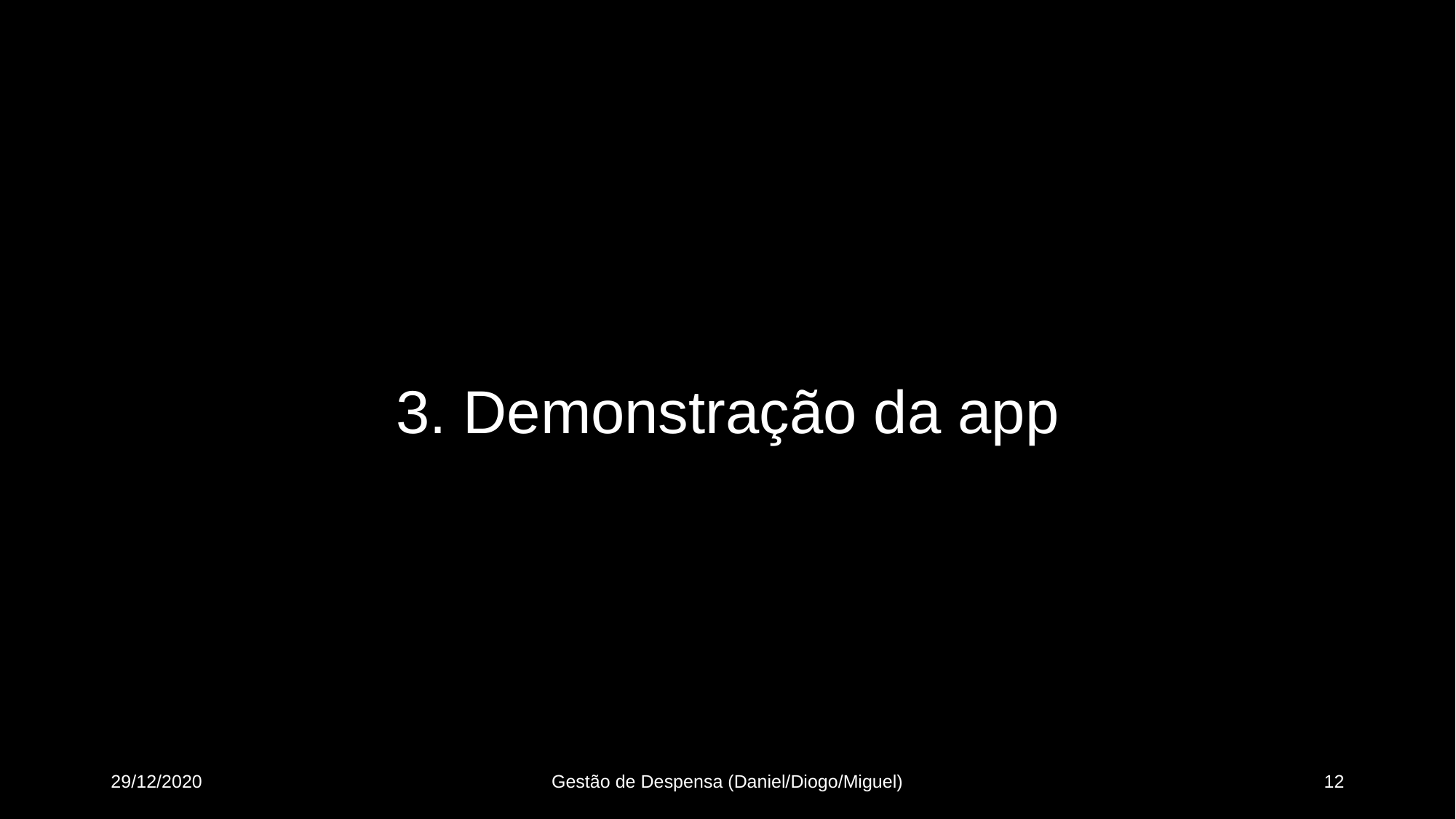

3. Demonstração da app
29/12/2020
Gestão de Despensa (Daniel/Diogo/Miguel)
12